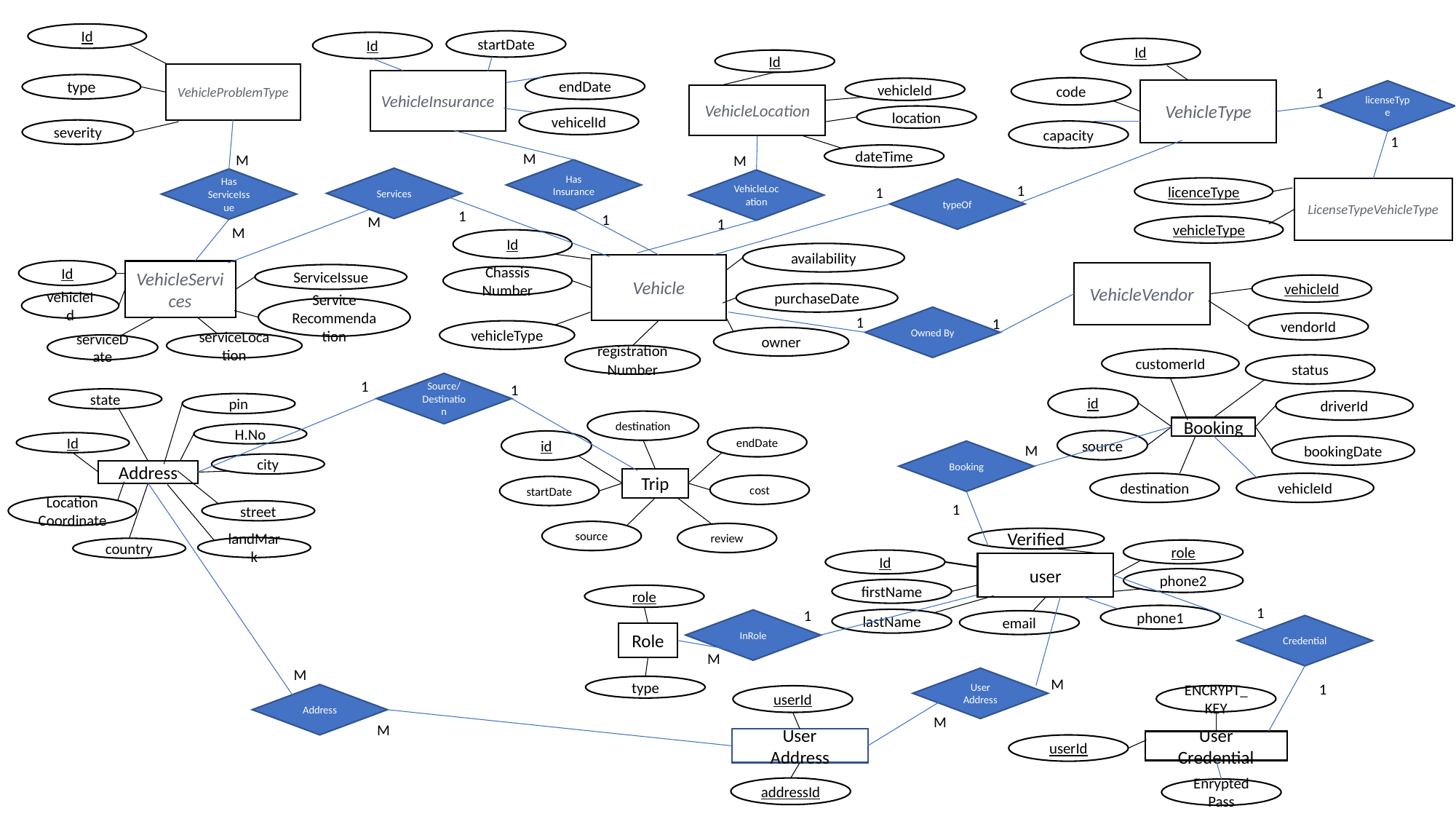

Id
VehicleProblemType
type
severity
startDate
Id
endDate
vehicelId
VehicleInsurance
Id
code
VehicleType
capacity
Id
vehicleId
VehicleLocation
location
dateTime
1
licenseType
1
M
M
M
Has Insurance
Services
Has ServiceIssue
VehicleLocation
1
1
licenceType
LicenseTypeVehicleType
vehicleType
typeOf
1
1
M
1
M
Id
availability
Vehicle
Chassis
Number
purchaseDate
vehicleType
owner
registrationNumber
Id
VehicleServices
ServiceIssue
vehicleId
Service
Recommendation
serviceLocation
serviceDate
VehicleVendor
vehicleId
vendorId
1
Owned By
1
customerId
status
id
driverId
Booking
source
bookingDate
vehicleId
destination
1
Source/Destination
1
state
pin
Address
H.No
Id
city
Location
Coordinate
street
landMark
country
destination
endDate
id
Trip
cost
startDate
source
review
M
Booking
1
Verified
role
Id
user
phone2
firstName
phone1
lastName
email
role
Role
type
1
1
InRole
Credential
M
M
User
Address
M
1
Address
ENCRYPT_KEY
User
Credential
EnryptedPass
userId
userId
User
Address
addressId
M
M